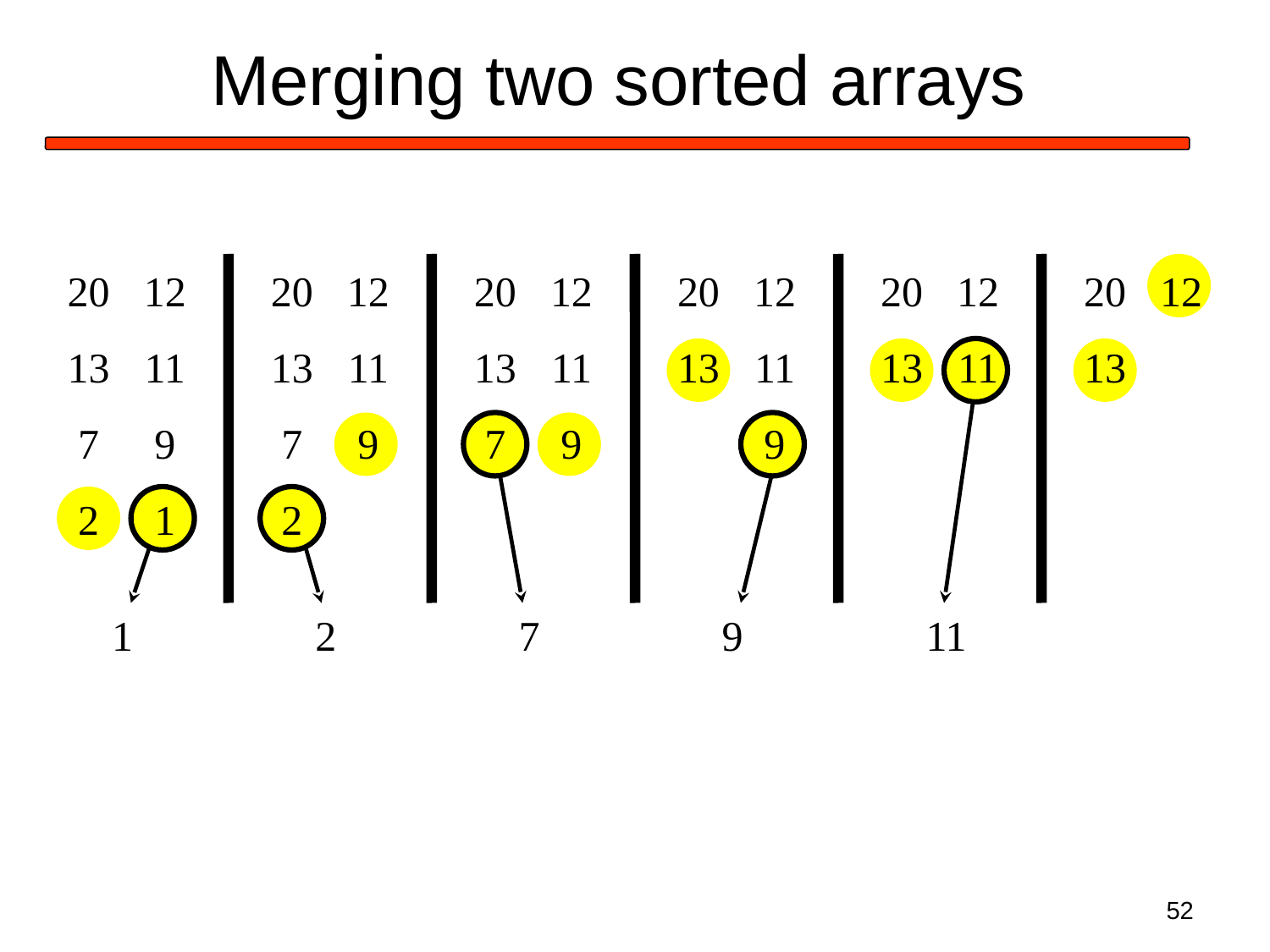

# Merging two sorted arrays
20
13
7
2
12
11
9
1
20
13
7
2
12
11
9
20
13
7
12
11
9
20
13
12
11
9
20
13
12
11
20
13
12

1
2
7
9
11
52